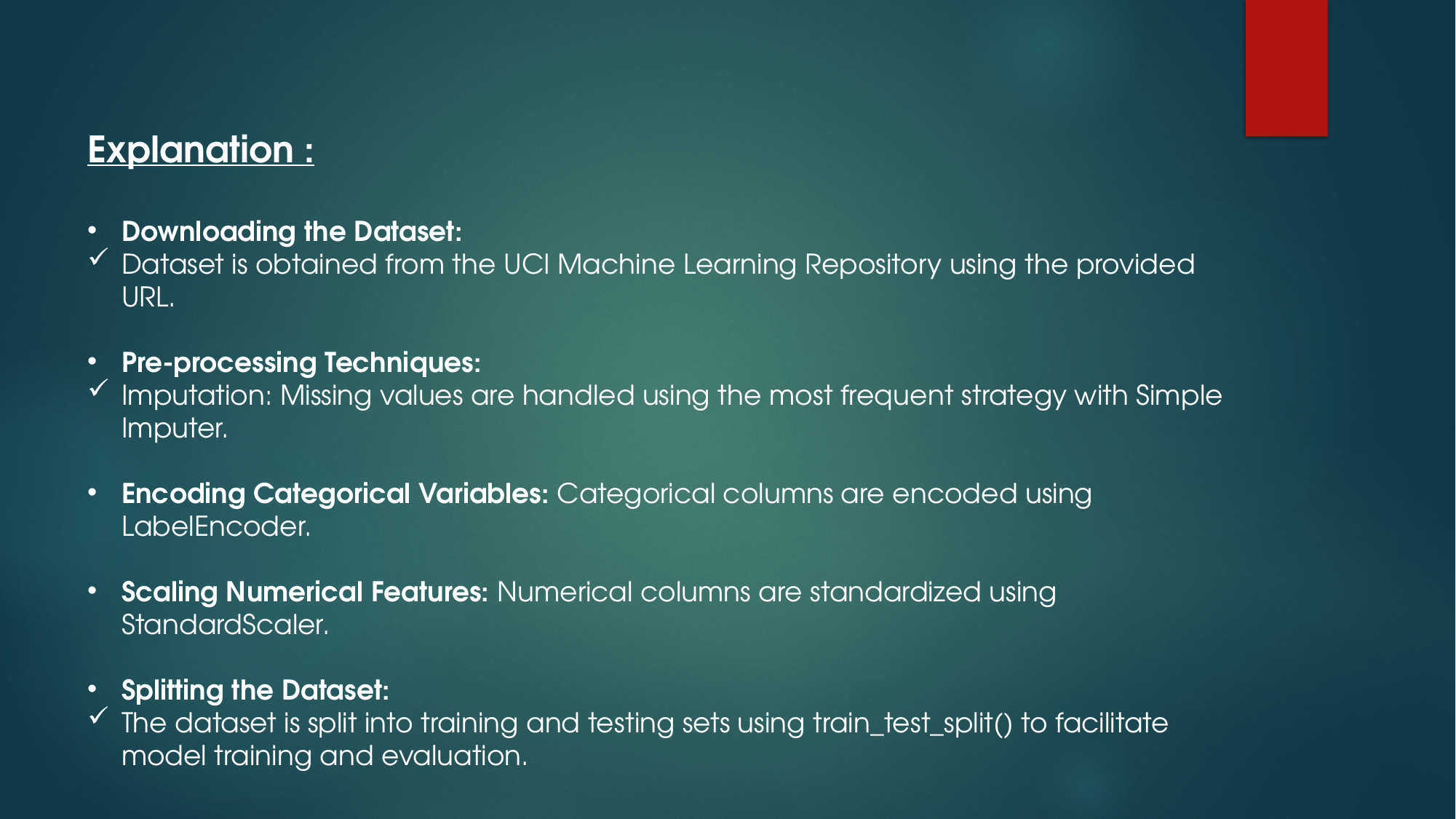

Explanation :

Downloading the Dataset:
Dataset is obtained from the UCI Machine Learning Repository using the provided URL.

Pre-processing Techniques:
Imputation: Missing values are handled using the most frequent strategy with Simple Imputer.

Encoding Categorical Variables: Categorical columns are encoded using LabelEncoder.

Scaling Numerical Features: Numerical columns are standardized using StandardScaler.

Splitting the Dataset:
The dataset is split into training and testing sets using train_test_split() to facilitate model training and evaluation.